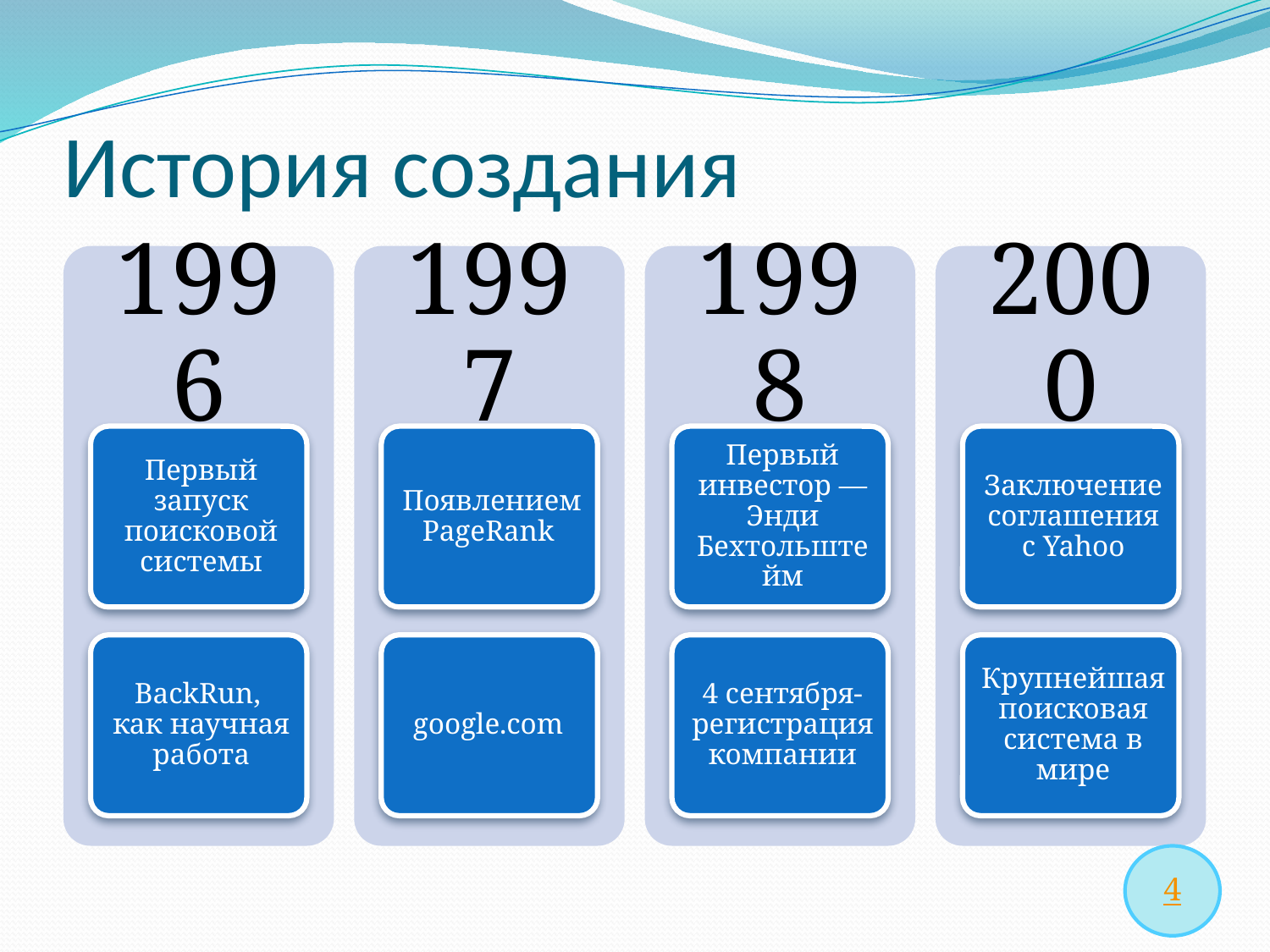

# История создания
1996
Первый запуск поисковой системы
BackRun,  как научная работа
1997
Появлением PageRank
google.com
1998
Первый инвестор — Энди Бехтольштейм
4 сентября- регистрация компании
2000
Заключение соглашения с Yahoo
Крупнейшая поисковая система в мире
4